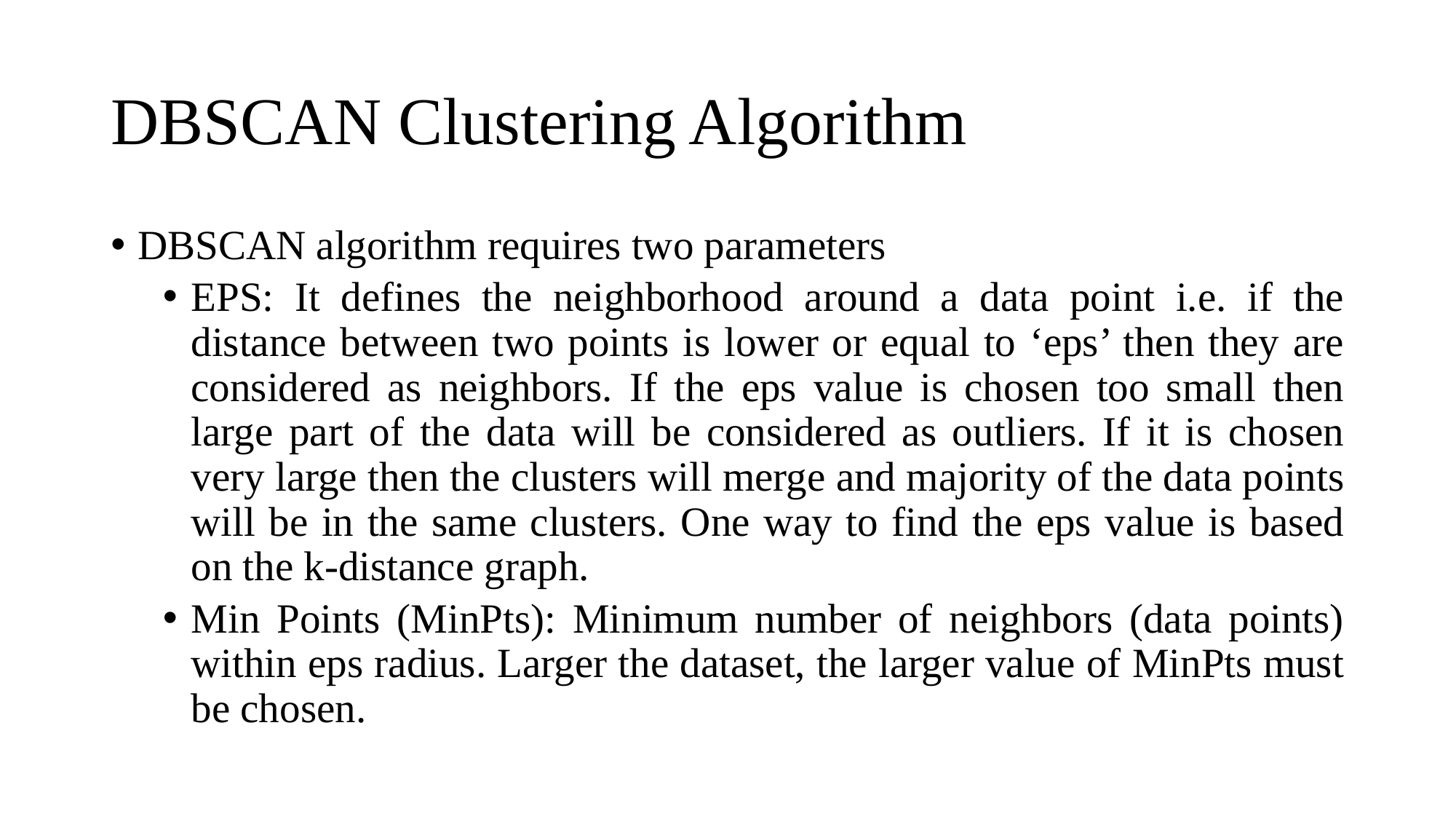

# DBSCAN Clustering Algorithm
DBSCAN algorithm requires two parameters
EPS: It defines the neighborhood around a data point i.e. if the distance between two points is lower or equal to ‘eps’ then they are considered as neighbors. If the eps value is chosen too small then large part of the data will be considered as outliers. If it is chosen very large then the clusters will merge and majority of the data points will be in the same clusters. One way to find the eps value is based on the k-distance graph.
Min Points (MinPts): Minimum number of neighbors (data points) within eps radius. Larger the dataset, the larger value of MinPts must be chosen.